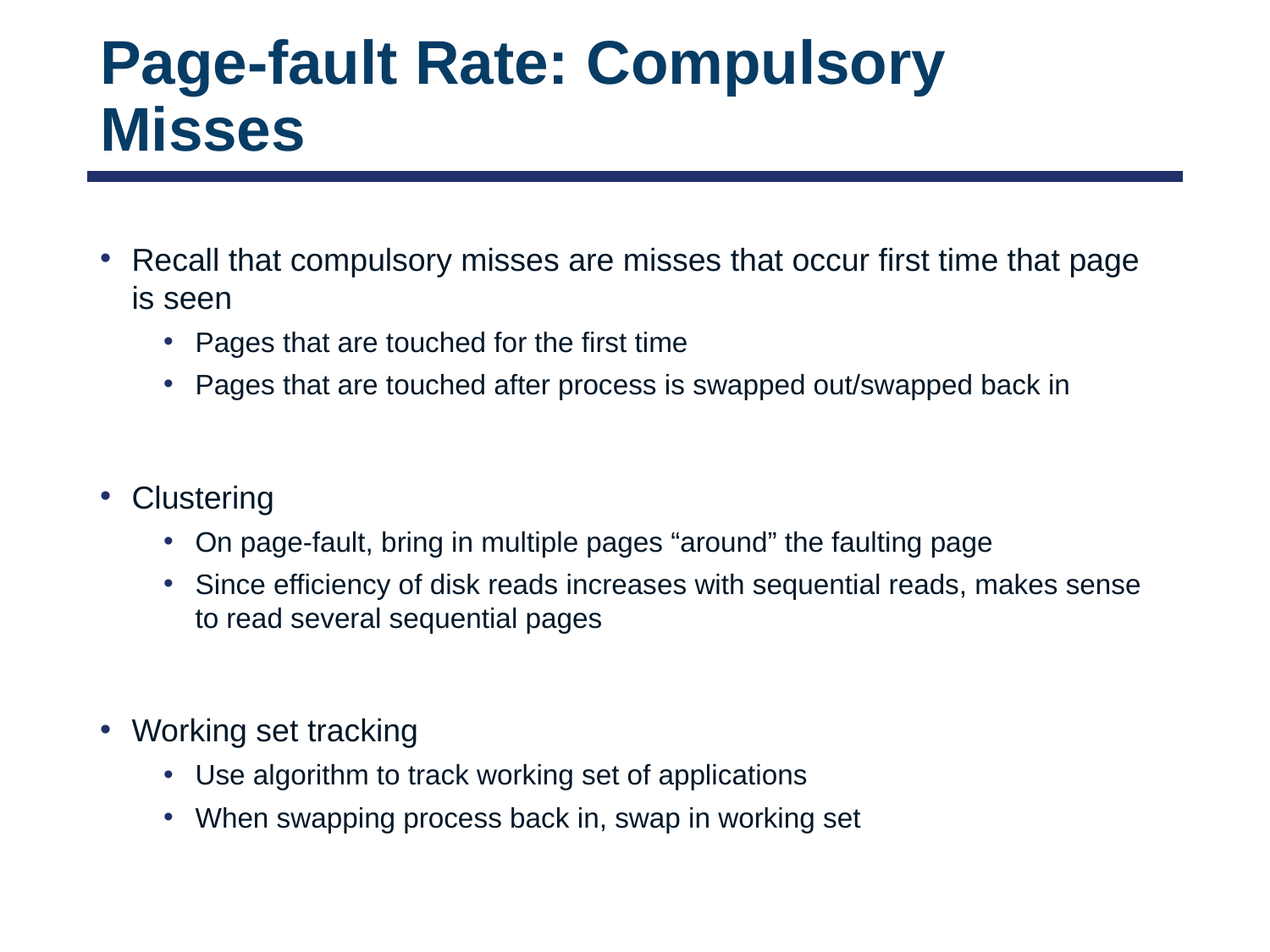

# Page-fault Rate: Compulsory Misses
Recall that compulsory misses are misses that occur first time that page is seen
Pages that are touched for the first time
Pages that are touched after process is swapped out/swapped back in

Clustering
On page-fault, bring in multiple pages “around” the faulting page
Since efficiency of disk reads increases with sequential reads, makes sense to read several sequential pages

Working set tracking
Use algorithm to track working set of applications
When swapping process back in, swap in working set